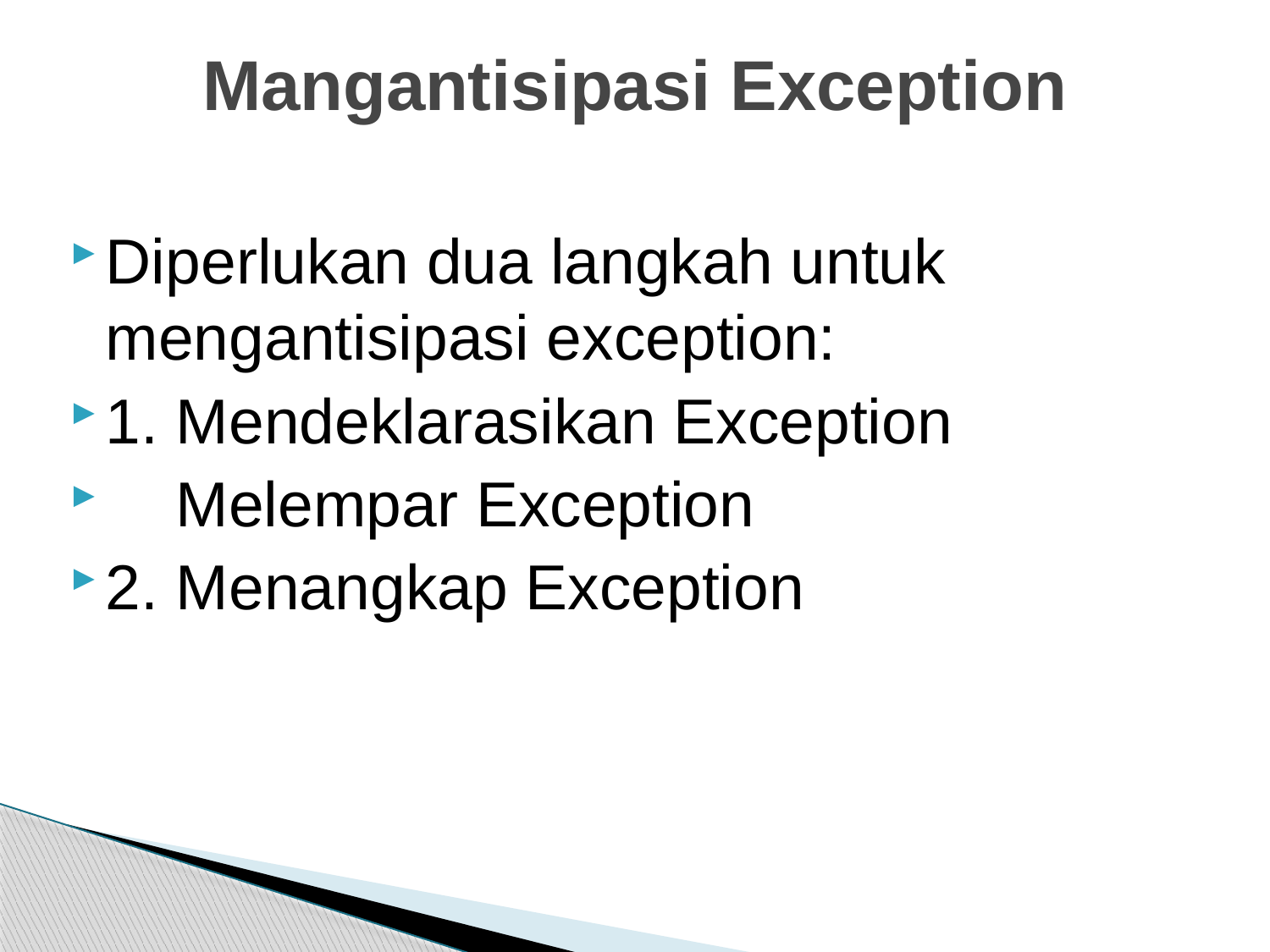

# Mangantisipasi Exception
Diperlukan dua langkah untuk mengantisipasi exception:
1. Mendeklarasikan Exception
    Melempar Exception
2. Menangkap Exception